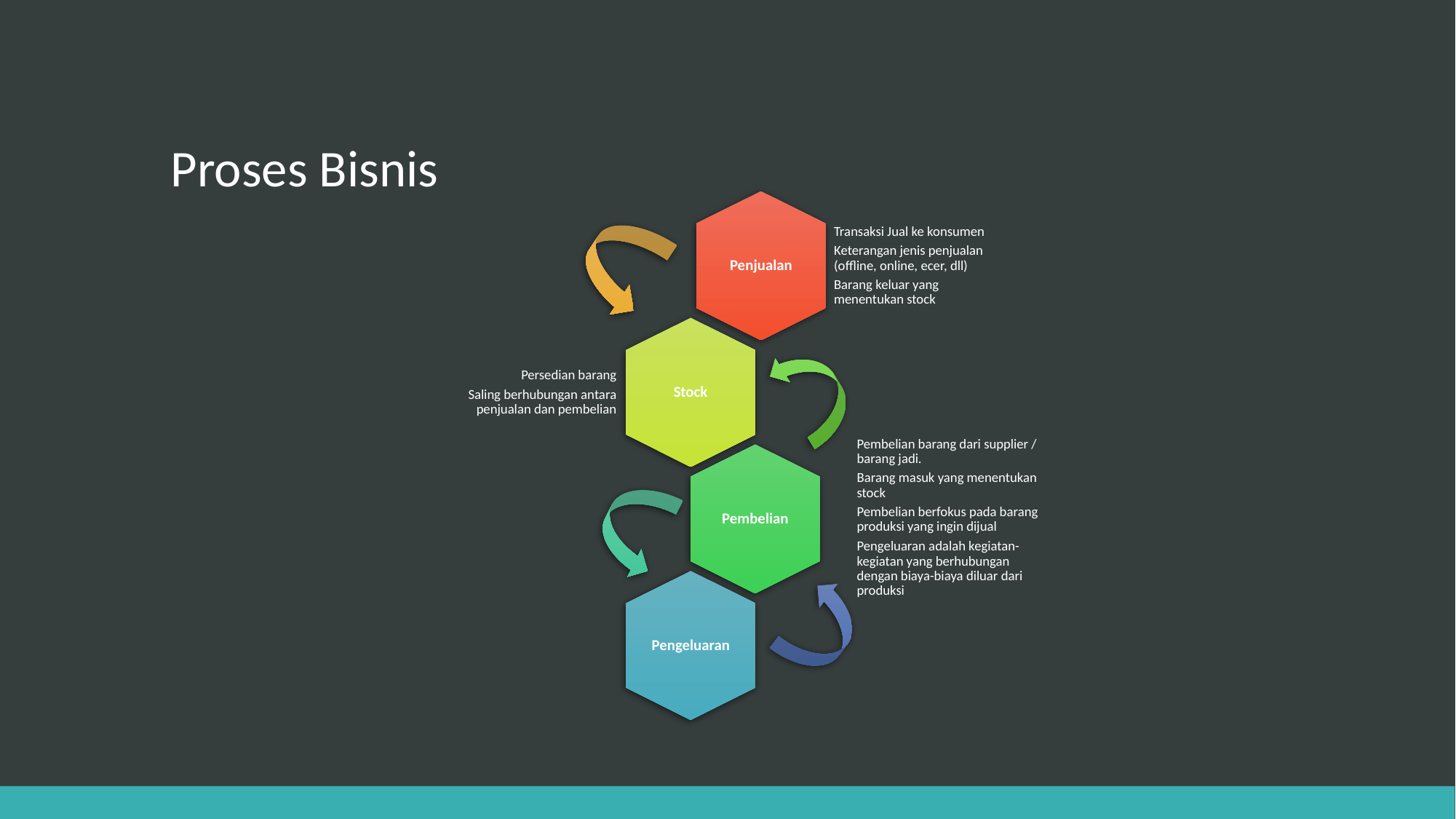

# Proses Bisnis
Penjualan
Transaksi Jual ke konsumen
Keterangan jenis penjualan (offline, online, ecer, dll)
Barang keluar yang menentukan stock

Stock
Persedian barang
Saling berhubungan antara penjualan dan pembelian

Pembelian
Pembelian barang dari supplier / barang jadi.
Barang masuk yang menentukan stock
Pembelian berfokus pada barang produksi yang ingin dijual
Pengeluaran adalah kegiatan-kegiatan yang berhubungan dengan biaya-biaya diluar dari produksi

Pengeluaran